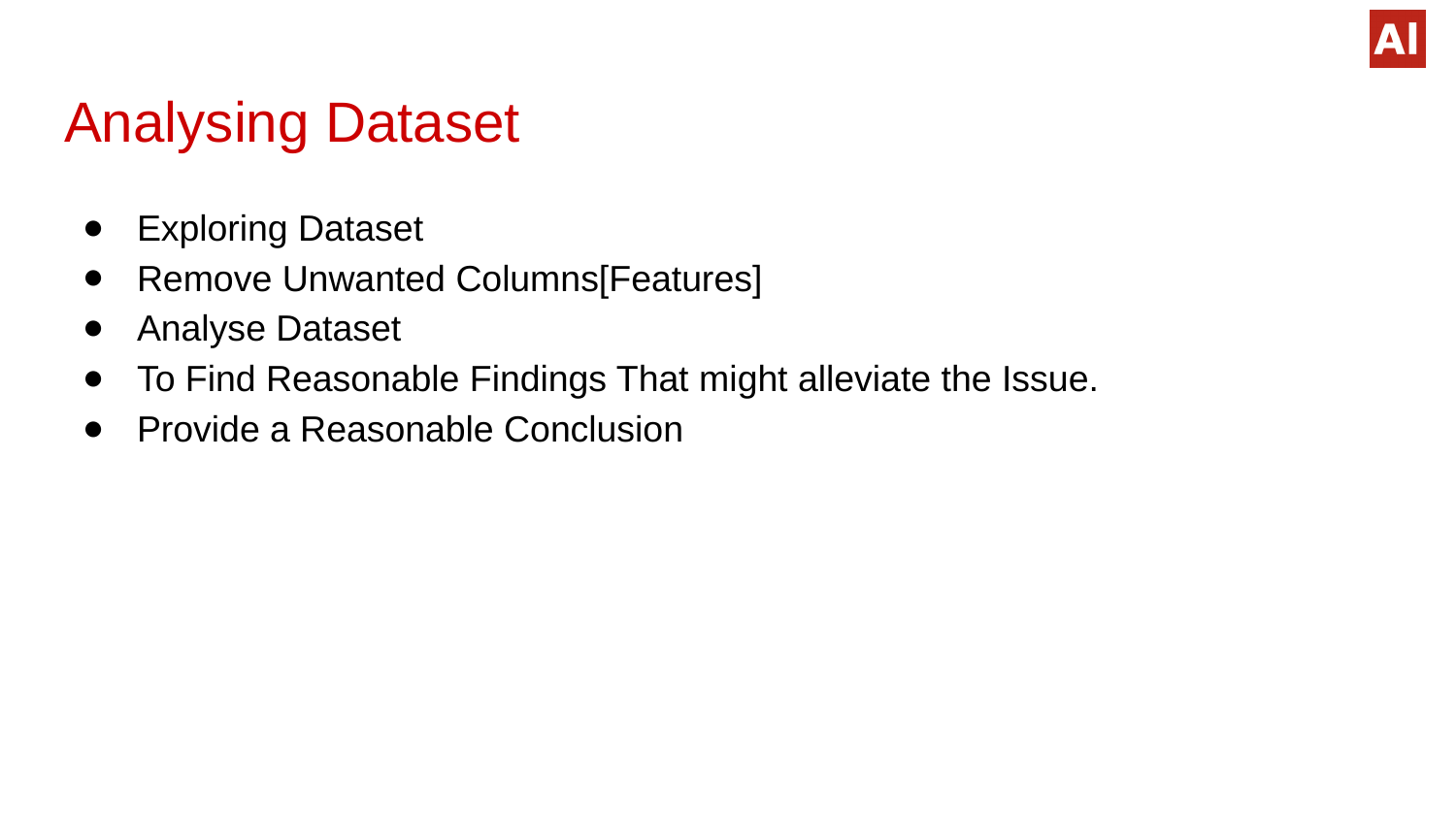

# Analysing Dataset
Exploring Dataset
Remove Unwanted Columns[Features]
Analyse Dataset
To Find Reasonable Findings That might alleviate the Issue.
Provide a Reasonable Conclusion